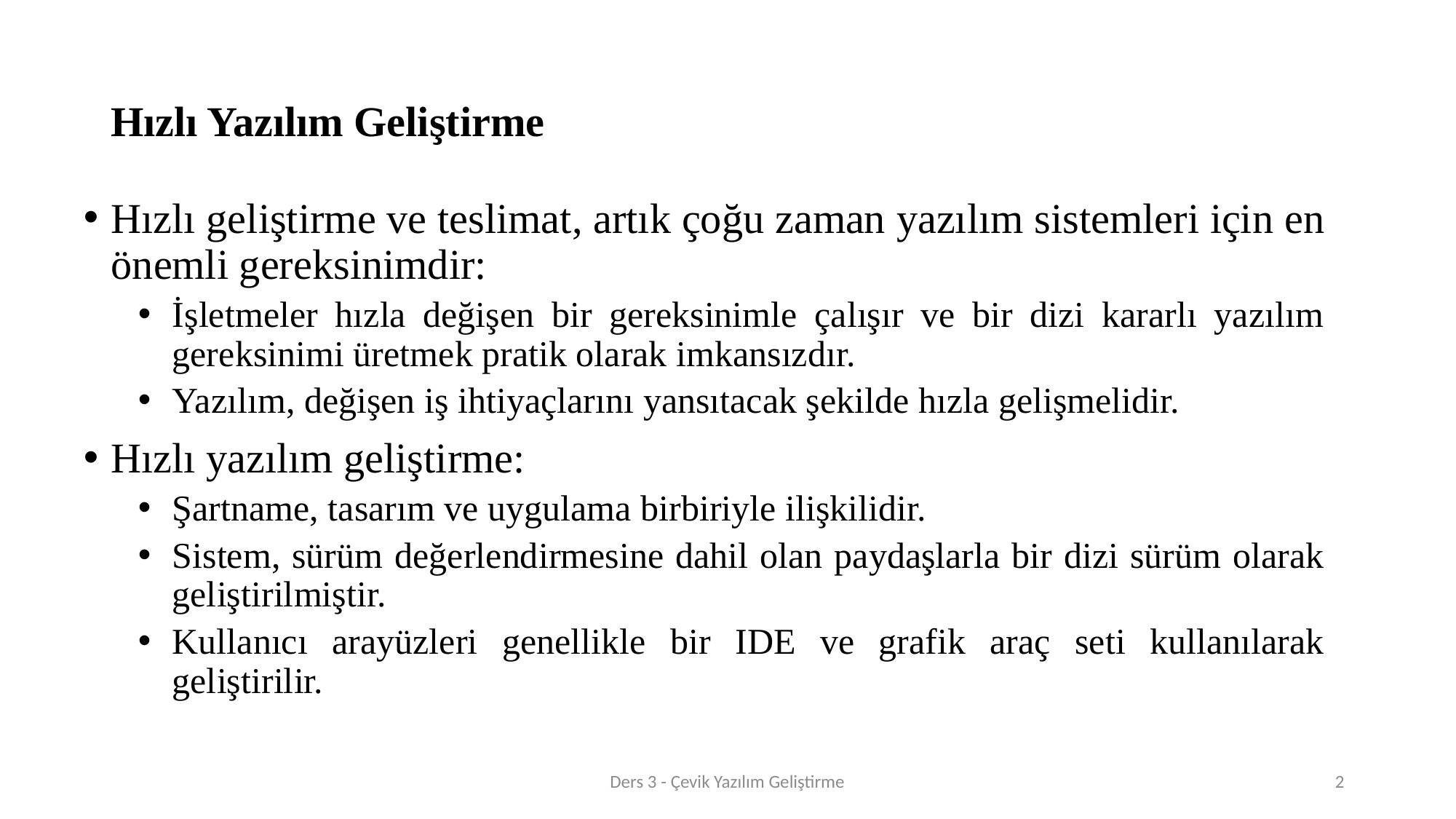

# Hızlı Yazılım Geliştirme
Hızlı geliştirme ve teslimat, artık çoğu zaman yazılım sistemleri için en önemli gereksinimdir:
İşletmeler hızla değişen bir gereksinimle çalışır ve bir dizi kararlı yazılım gereksinimi üretmek pratik olarak imkansızdır.
Yazılım, değişen iş ihtiyaçlarını yansıtacak şekilde hızla gelişmelidir.
Hızlı yazılım geliştirme:
Şartname, tasarım ve uygulama birbiriyle ilişkilidir.
Sistem, sürüm değerlendirmesine dahil olan paydaşlarla bir dizi sürüm olarak geliştirilmiştir.
Kullanıcı arayüzleri genellikle bir IDE ve grafik araç seti kullanılarak geliştirilir.
Ders 3 - Çevik Yazılım Geliştirme
2